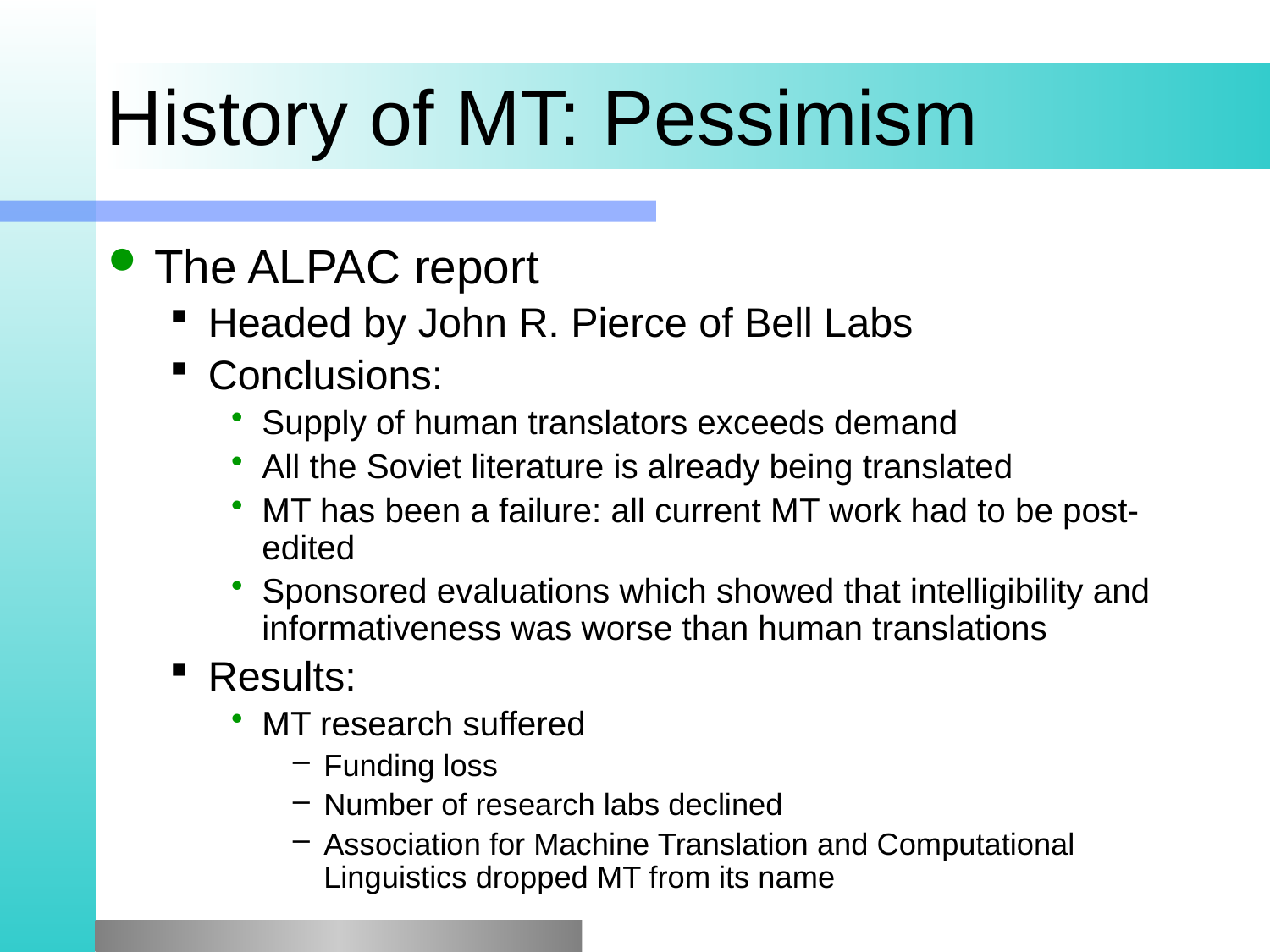

# History of MT: Pessimism
The ALPAC report
Headed by John R. Pierce of Bell Labs
Conclusions:
Supply of human translators exceeds demand
All the Soviet literature is already being translated
MT has been a failure: all current MT work had to be post-edited
Sponsored evaluations which showed that intelligibility and informativeness was worse than human translations
Results:
MT research suffered
Funding loss
Number of research labs declined
Association for Machine Translation and Computational Linguistics dropped MT from its name